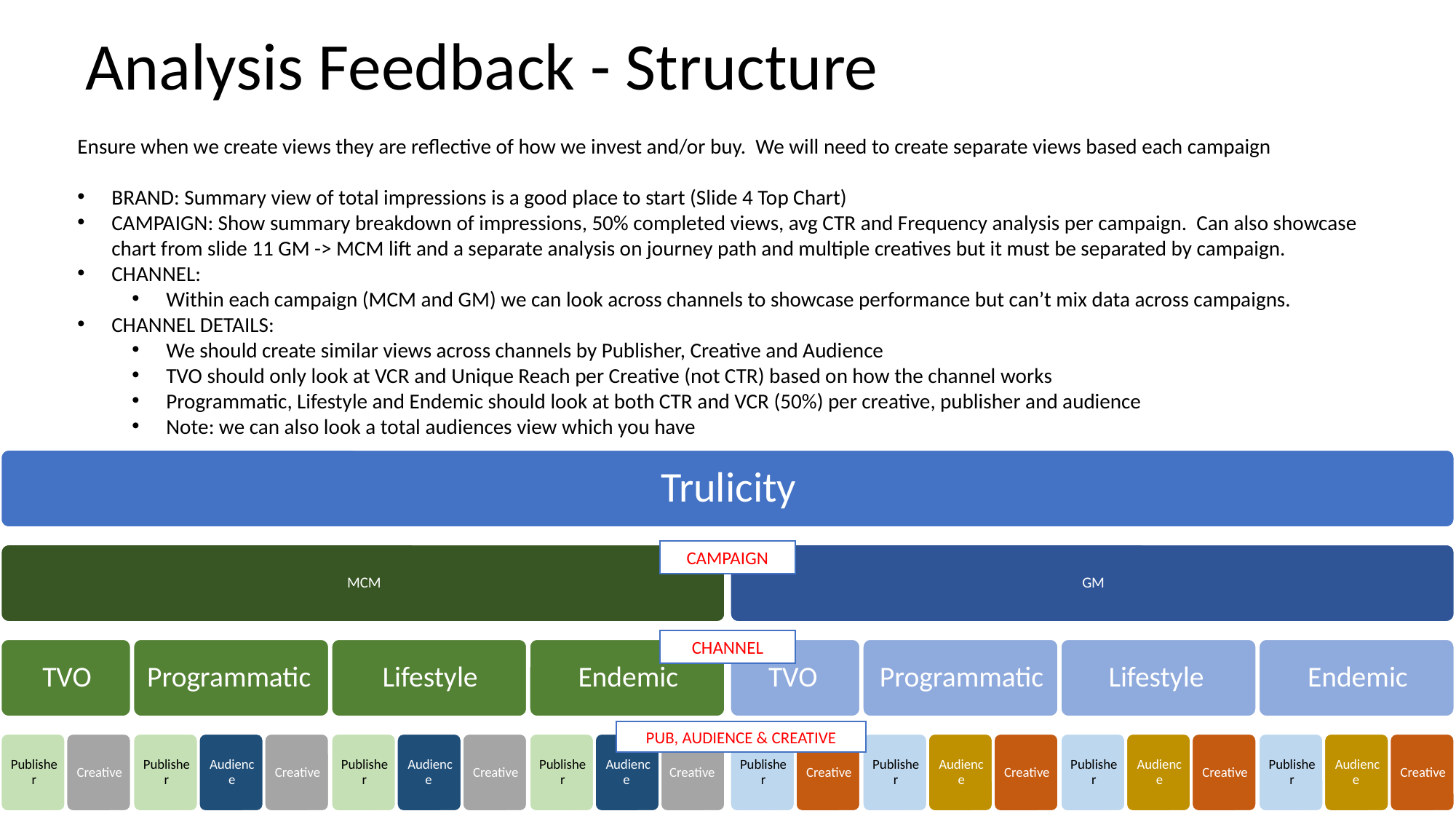

# Analysis Feedback - Structure
Ensure when we create views they are reflective of how we invest and/or buy.  We will need to create separate views based each campaign

BRAND: Summary view of total impressions is a good place to start (Slide 4 Top Chart)
CAMPAIGN: Show summary breakdown of impressions, 50% completed views, avg CTR and Frequency analysis per campaign.  Can also showcase chart from slide 11 GM -> MCM lift and a separate analysis on journey path and multiple creatives but it must be separated by campaign.
CHANNEL:
Within each campaign (MCM and GM) we can look across channels to showcase performance but can’t mix data across campaigns.
CHANNEL DETAILS:
We should create similar views across channels by Publisher, Creative and Audience
TVO should only look at VCR and Unique Reach per Creative (not CTR) based on how the channel works
Programmatic, Lifestyle and Endemic should look at both CTR and VCR (50%) per creative, publisher and audience
Note: we can also look a total audiences view which you have

Trulicity
MCM
TVO
Publisher
Creative
Programmatic
Publisher
Audience
Creative
Lifestyle
Publisher
Audience
Creative
Endemic
Publisher
Audience
Creative
GM
TVO
Publisher
Creative
Programmatic
Publisher
Audience
Creative
Lifestyle
Publisher
Audience
Creative
Endemic
Publisher
Audience
Creative
CAMPAIGN
CHANNEL
PUB, AUDIENCE & CREATIVE